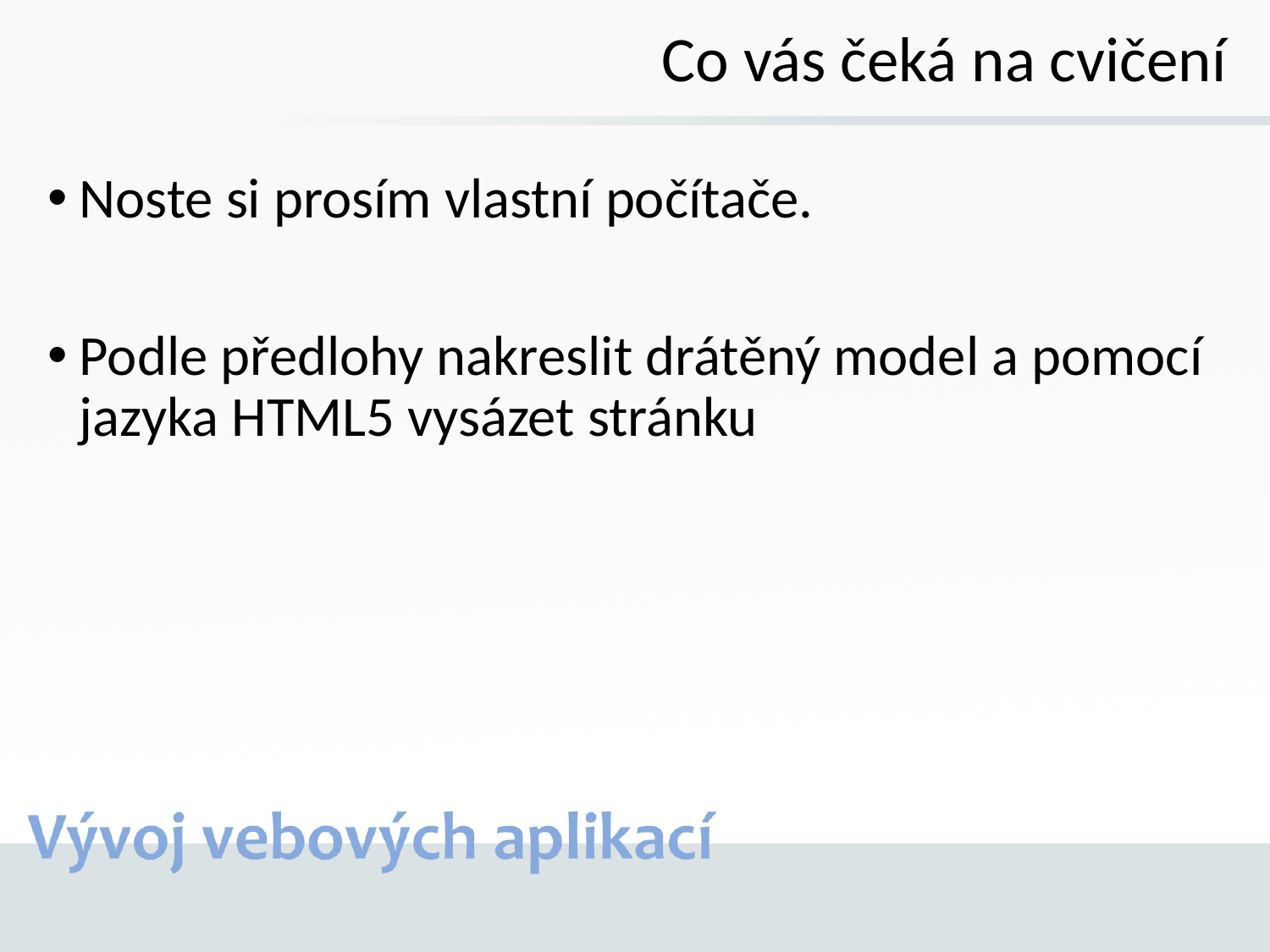

# Co vás čeká na cvičení
Noste si prosím vlastní počítače.

Podle předlohy nakreslit drátěný model a pomocí jazyka HTML5 vysázet stránku